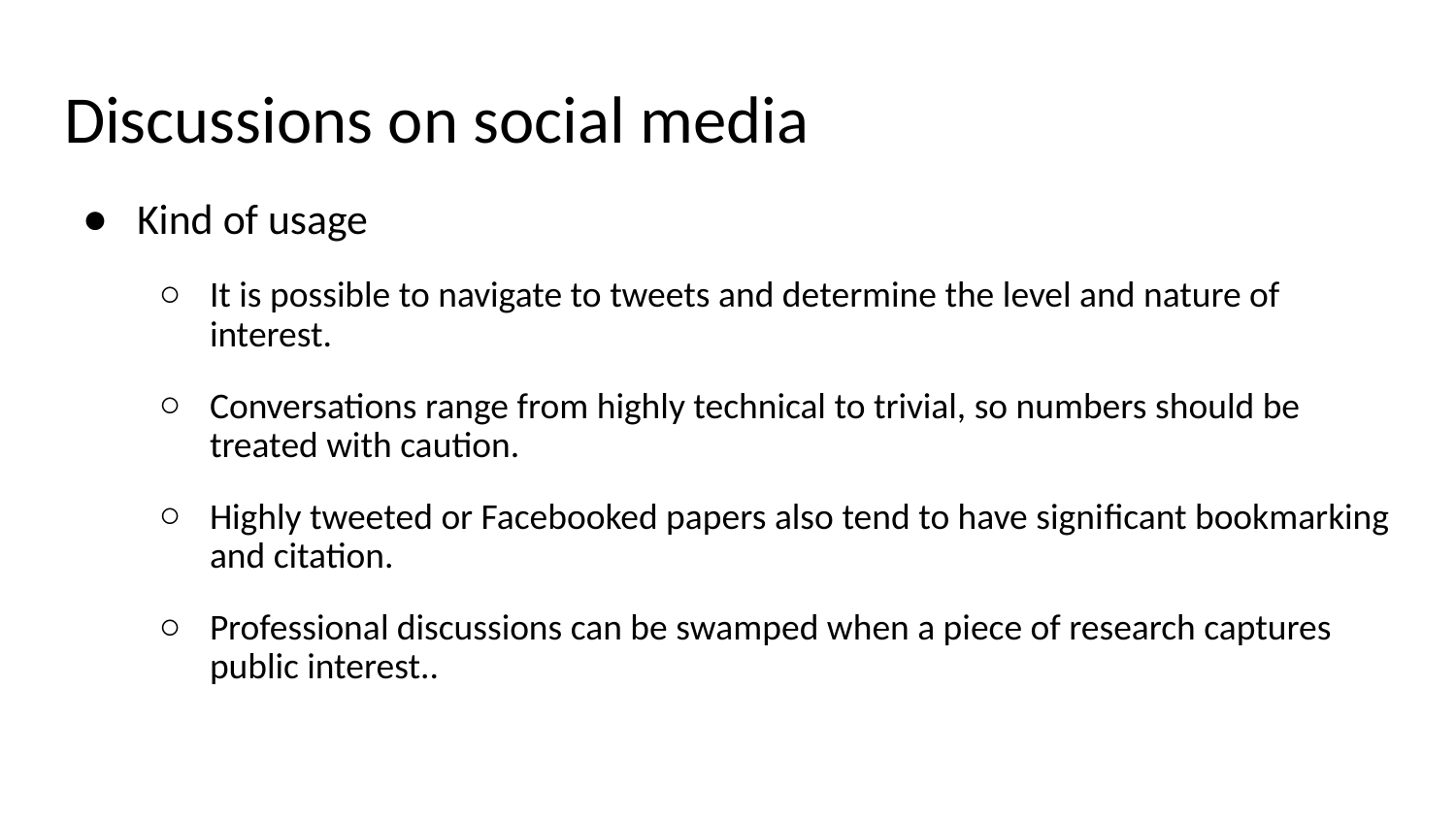

# Discussions on social media
Kind of usage
It is possible to navigate to tweets and determine the level and nature of interest.
Conversations range from highly technical to trivial, so numbers should be treated with caution.
Highly tweeted or Facebooked papers also tend to have signiﬁcant bookmarking and citation.
Professional discussions can be swamped when a piece of research captures public interest..